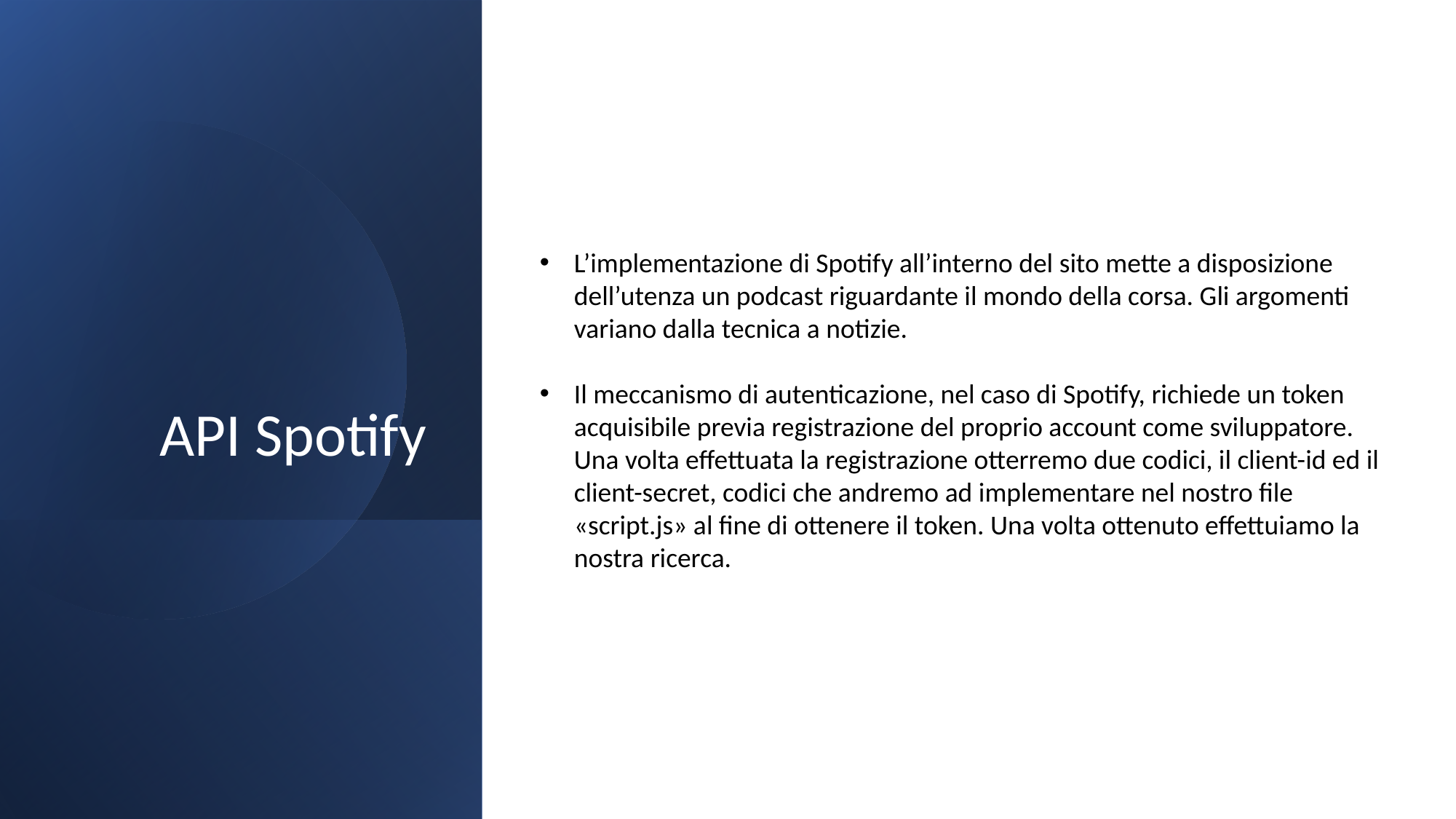

# API Spotify

L’implementazione di Spotify all’interno del sito mette a disposizione dell’utenza un podcast riguardante il mondo della corsa. Gli argomenti variano dalla tecnica a notizie.

Il meccanismo di autenticazione, nel caso di Spotify, richiede un token acquisibile previa registrazione del proprio account come sviluppatore. Una volta effettuata la registrazione otterremo due codici, il client-id ed il client-secret, codici che andremo ad implementare nel nostro file «script.js» al fine di ottenere il token. Una volta ottenuto effettuiamo la nostra ricerca.